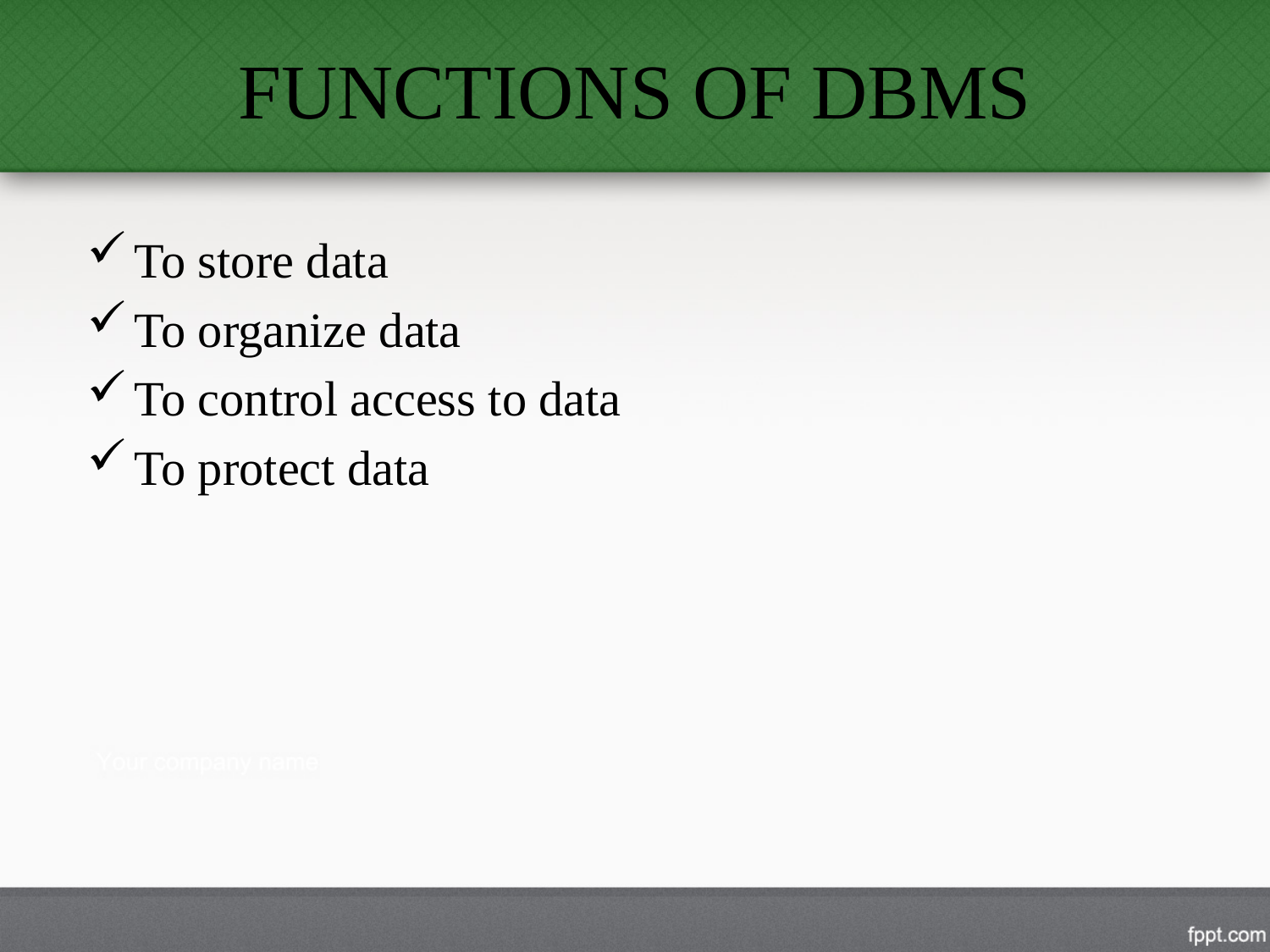

# FUNCTIONS OF DBMS
To store data
To organize data
To control access to data
To protect data